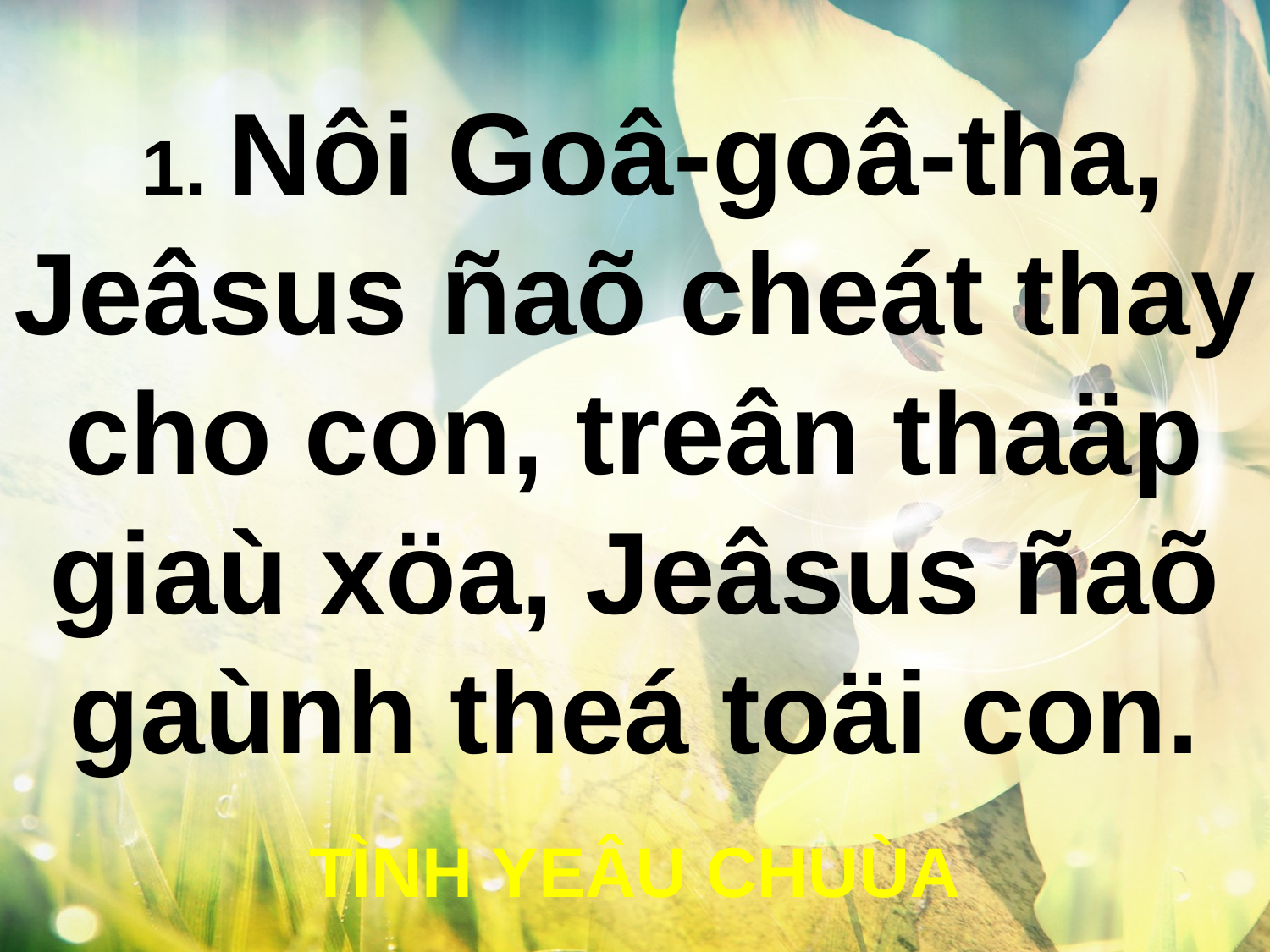

1. Nôi Goâ-goâ-tha, Jeâsus ñaõ cheát thay cho con, treân thaäp giaù xöa, Jeâsus ñaõ gaùnh theá toäi con.
TÌNH YEÂU CHUÙA